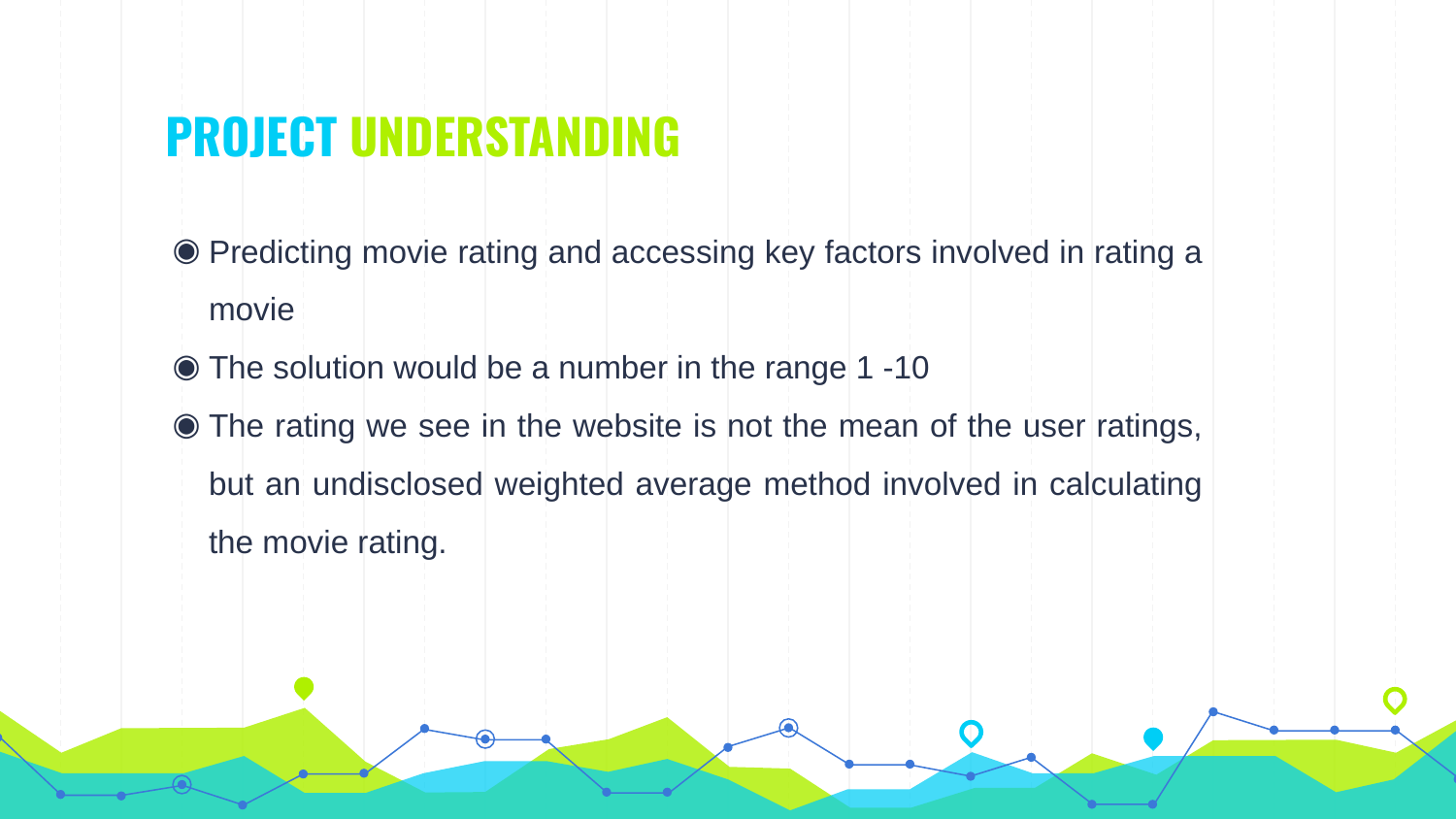

# PROJECT UNDERSTANDING
Predicting movie rating and accessing key factors involved in rating a movie
The solution would be a number in the range 1 -10
The rating we see in the website is not the mean of the user ratings, but an undisclosed weighted average method involved in calculating the movie rating.